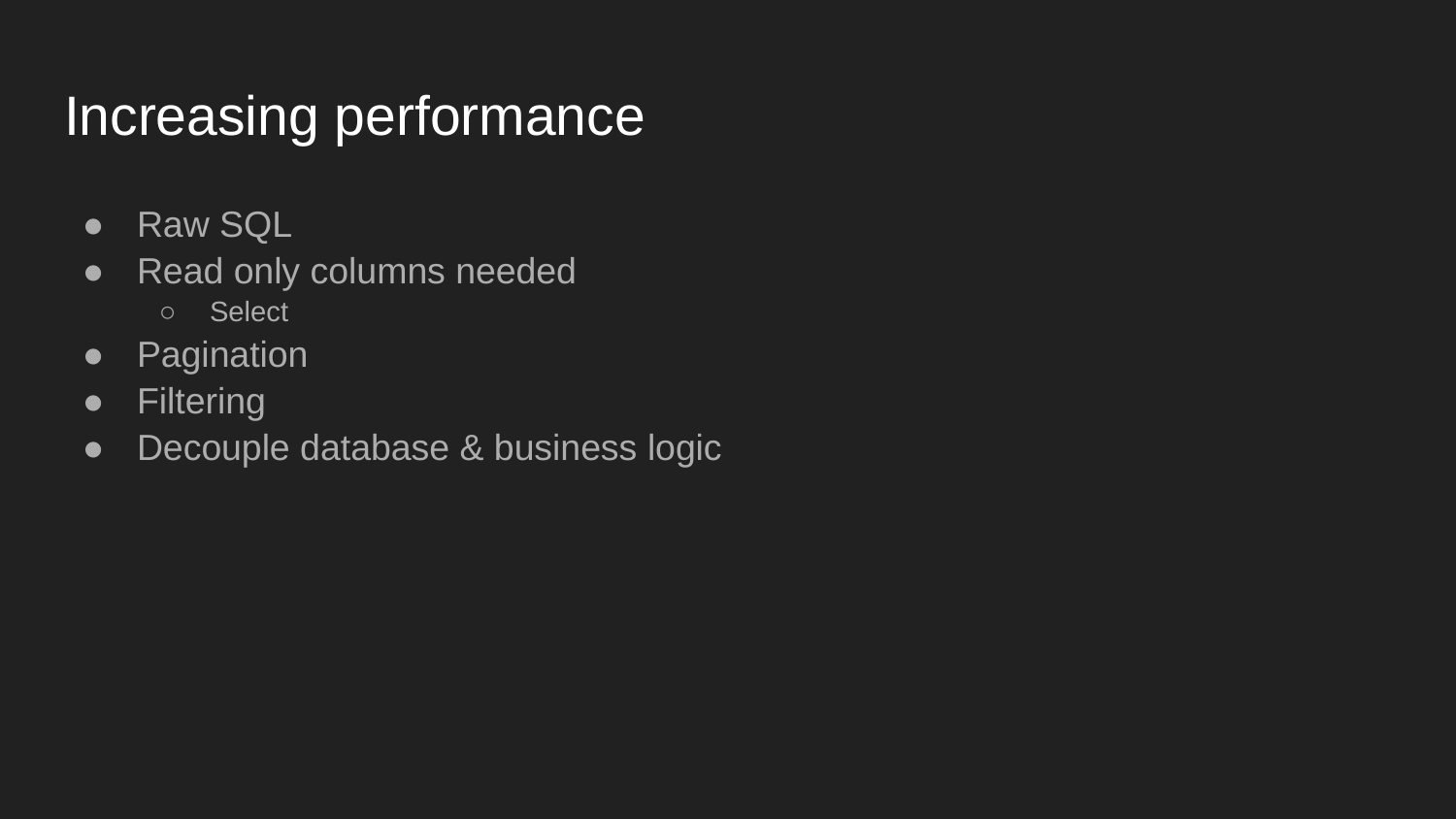

# Increasing performance
Raw SQL
Read only columns needed
Select
Pagination
Filtering
Decouple database & business logic